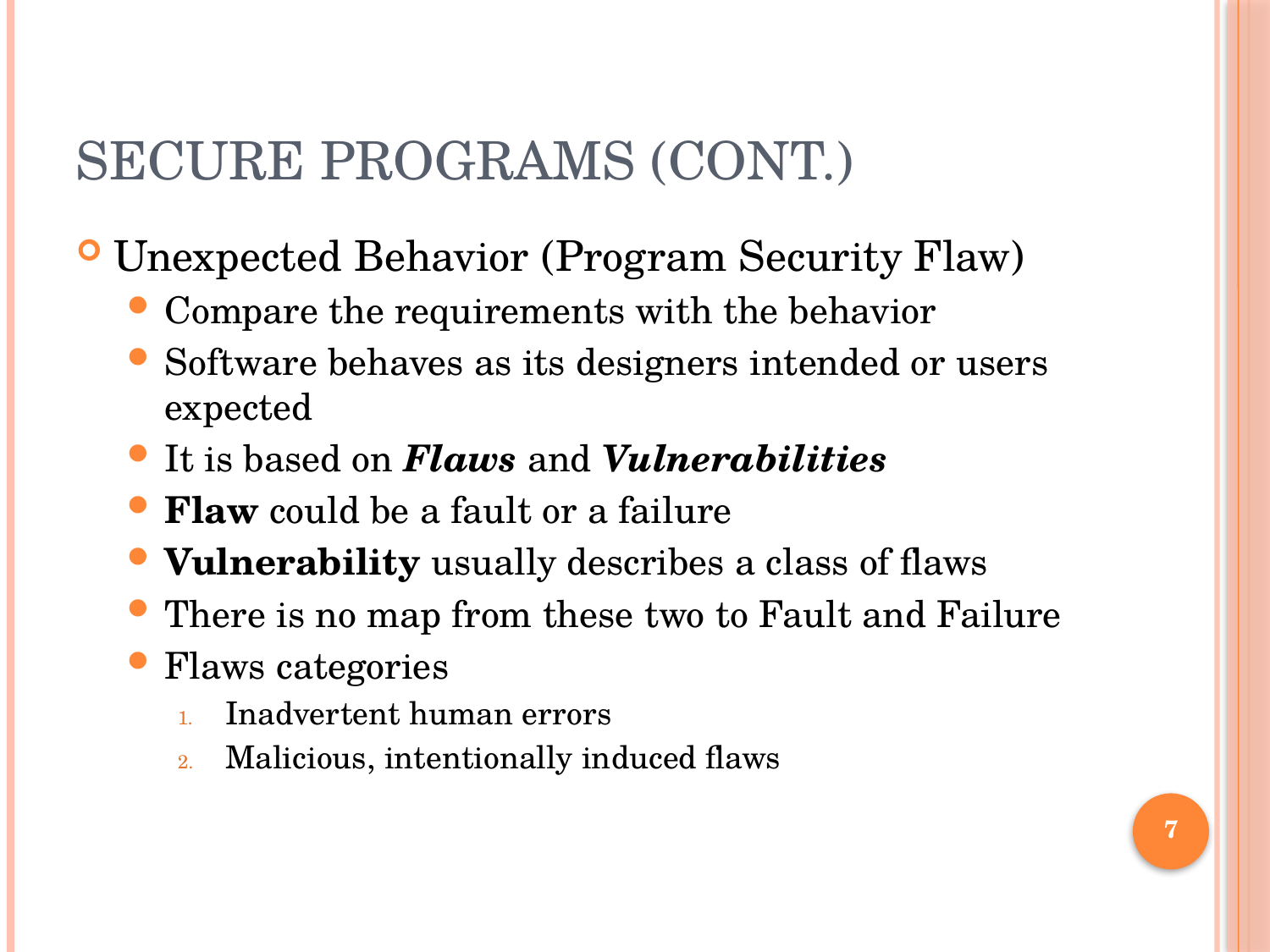

# Secure Programs (cont.)
Unexpected Behavior (Program Security Flaw)
Compare the requirements with the behavior
Software behaves as its designers intended or users expected
It is based on Flaws and Vulnerabilities
Flaw could be a fault or a failure
Vulnerability usually describes a class of flaws
There is no map from these two to Fault and Failure
Flaws categories
Inadvertent human errors
Malicious, intentionally induced flaws

7